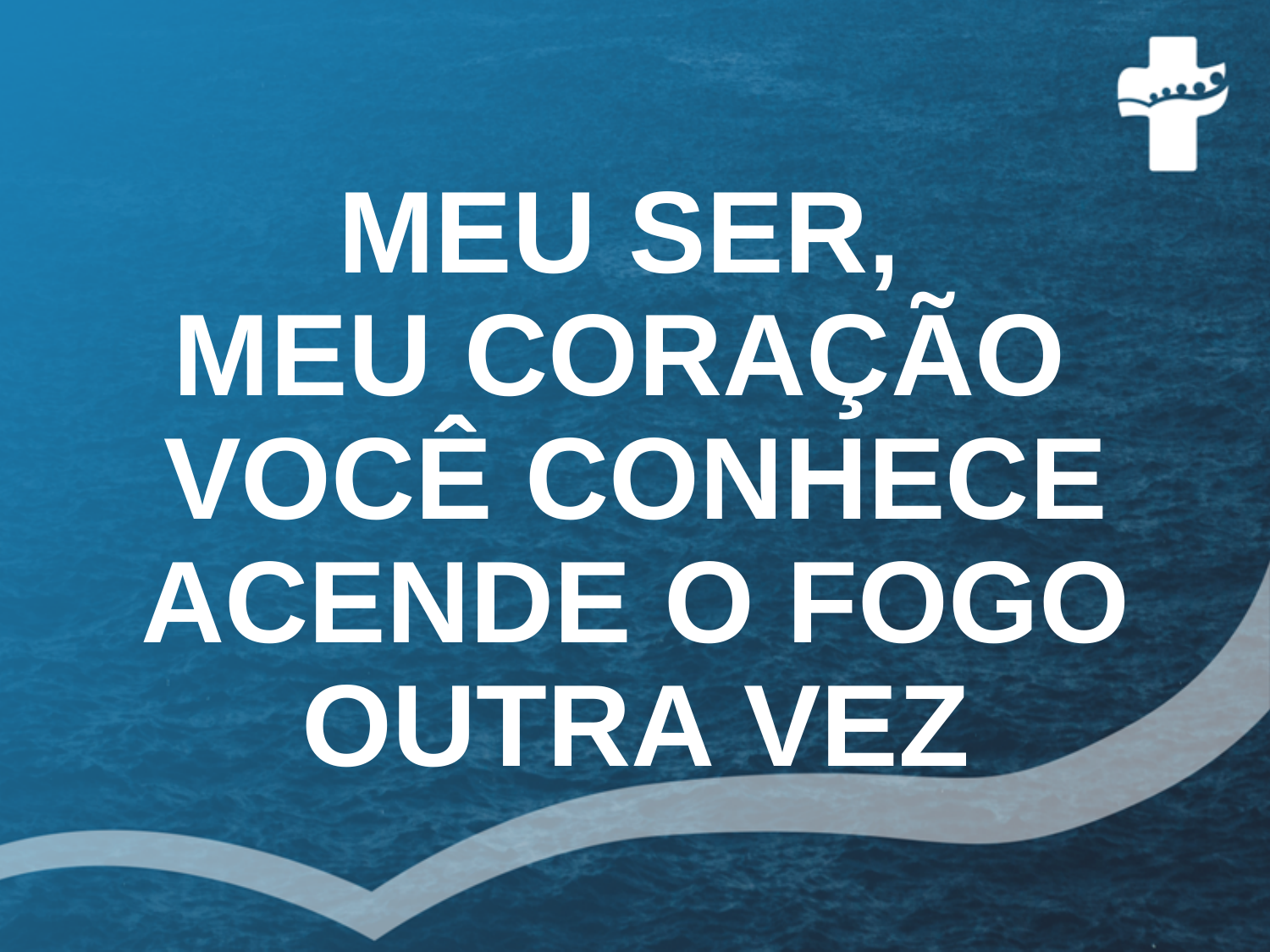

MEU SER,
MEU CORAÇÃO
VOCÊ CONHECE
ACENDE O FOGO OUTRA VEZ